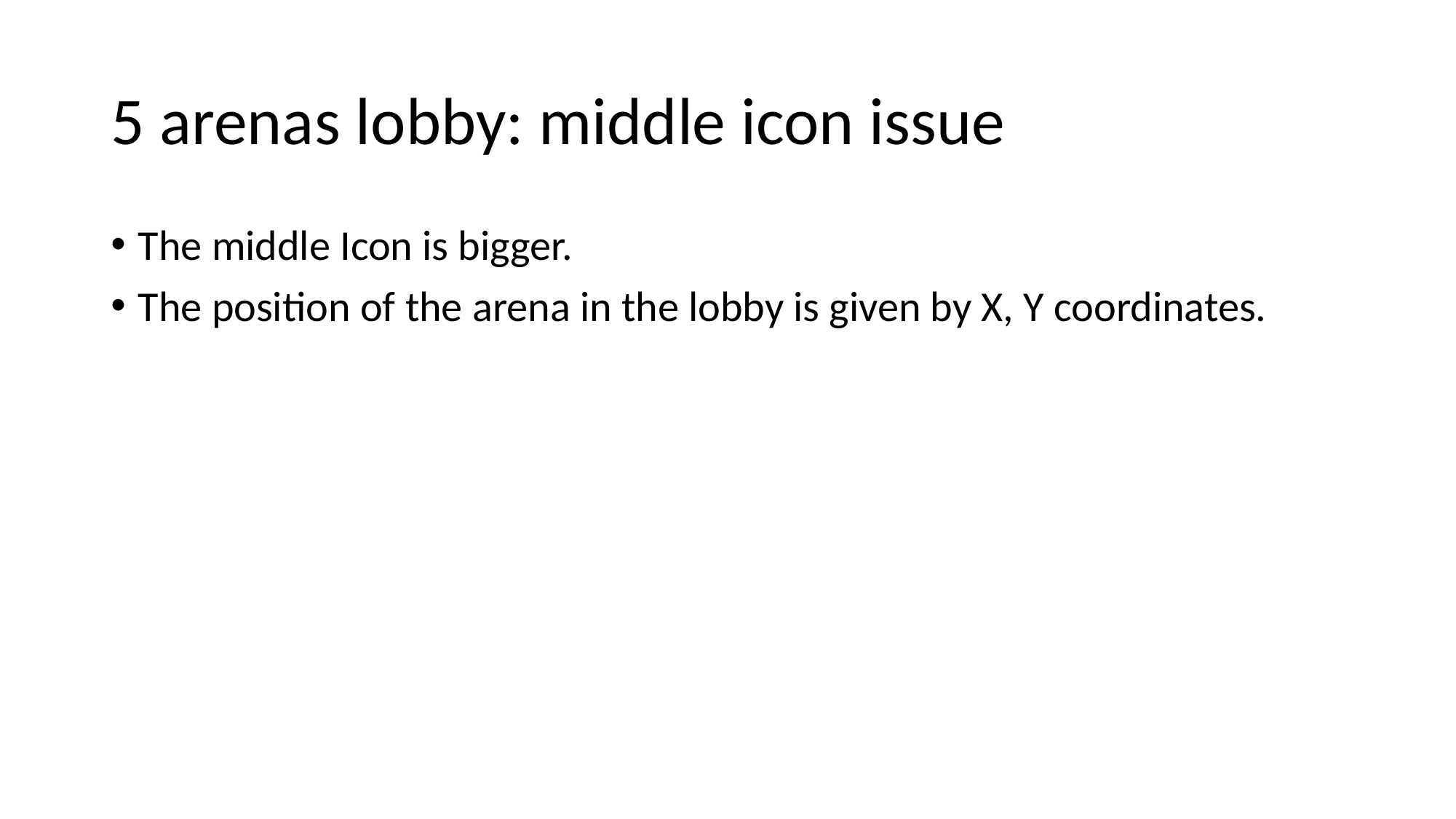

# 5 arenas lobby: middle icon issue
The middle Icon is bigger.
The position of the arena in the lobby is given by X, Y coordinates.